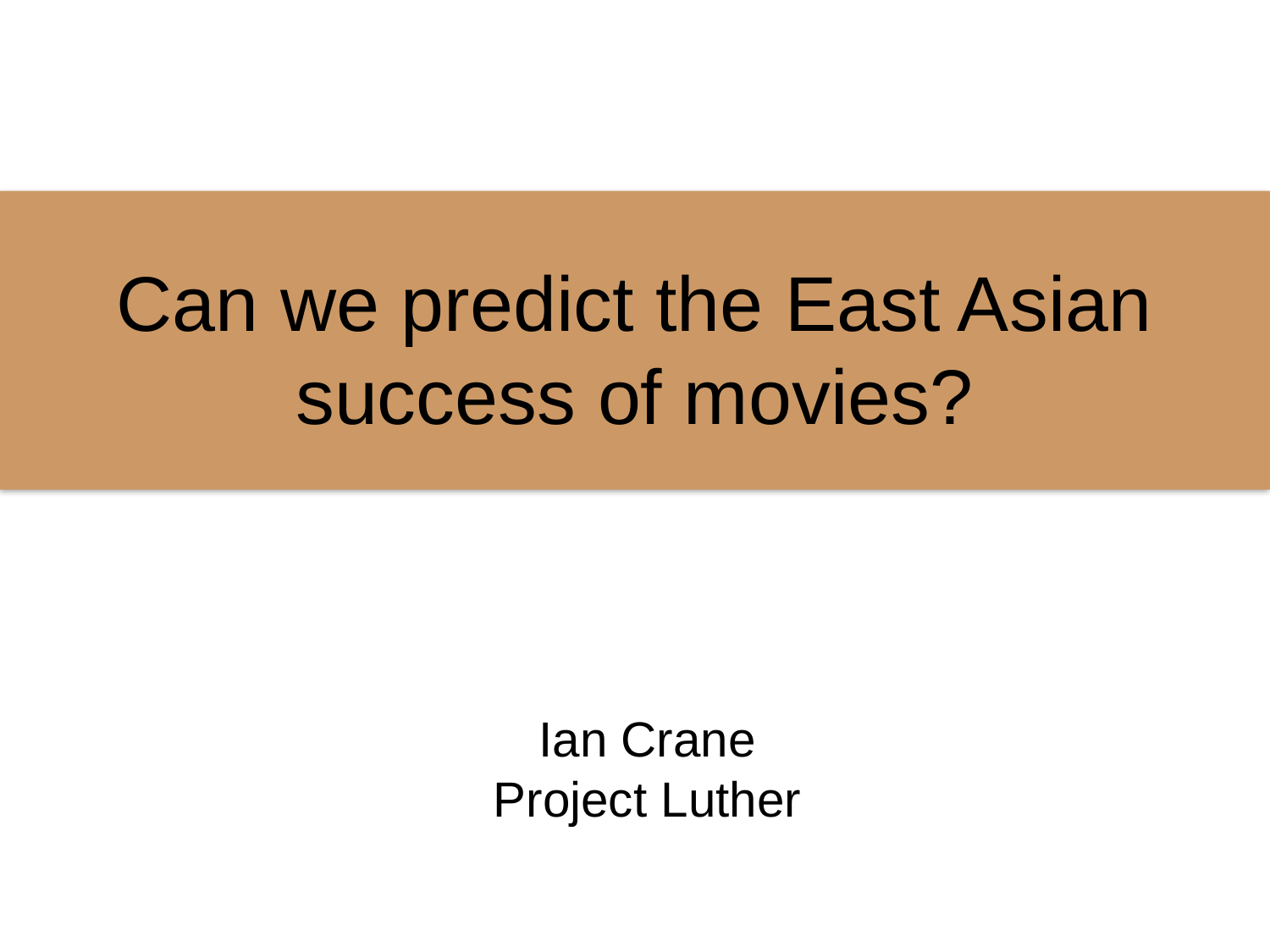

# Can we predict the East Asian success of movies?
Ian Crane
Project Luther